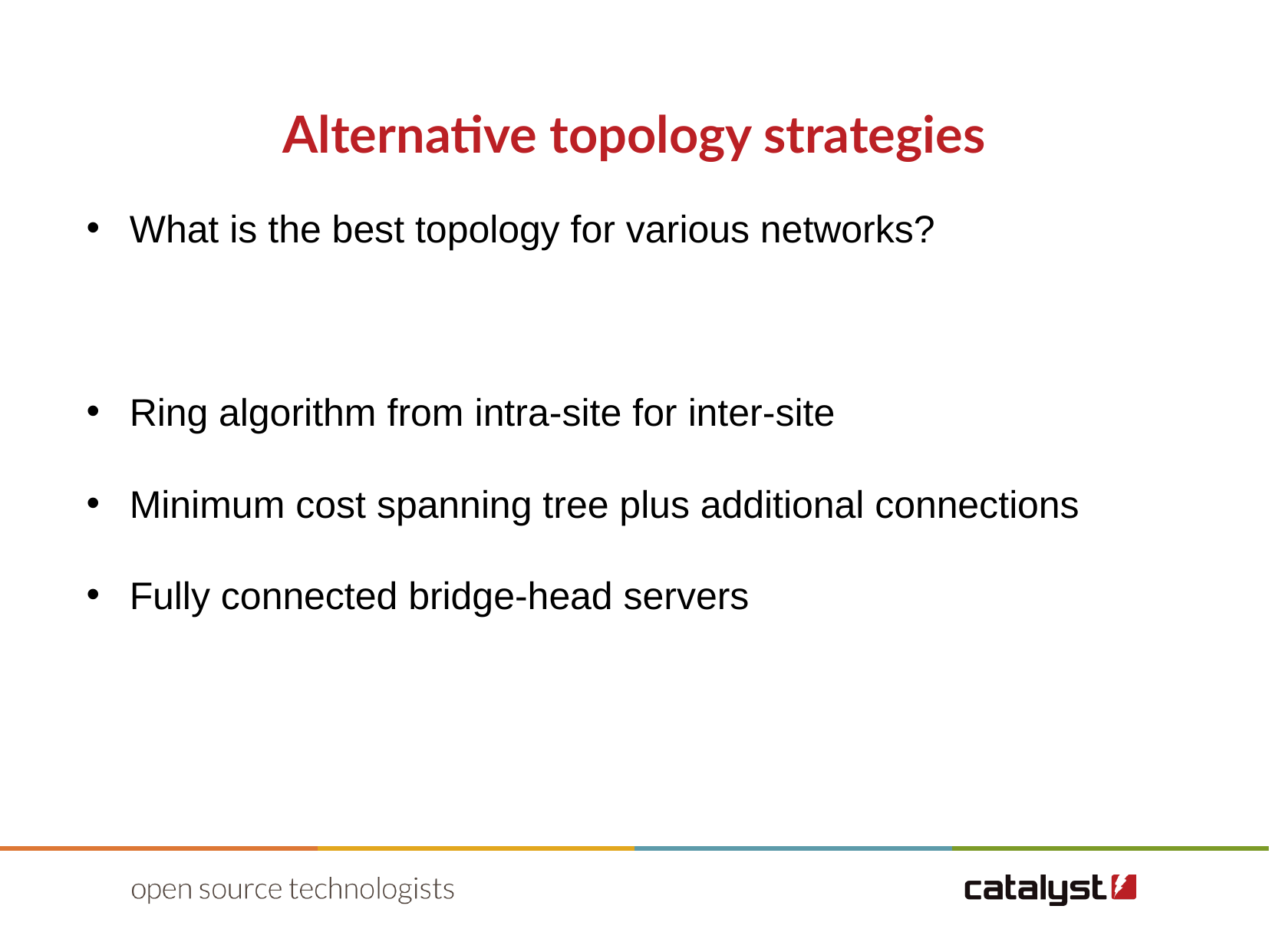

Alternative topology strategies
What is the best topology for various networks?

Ring algorithm from intra-site for inter-site
Minimum cost spanning tree plus additional connections
Fully connected bridge-head servers